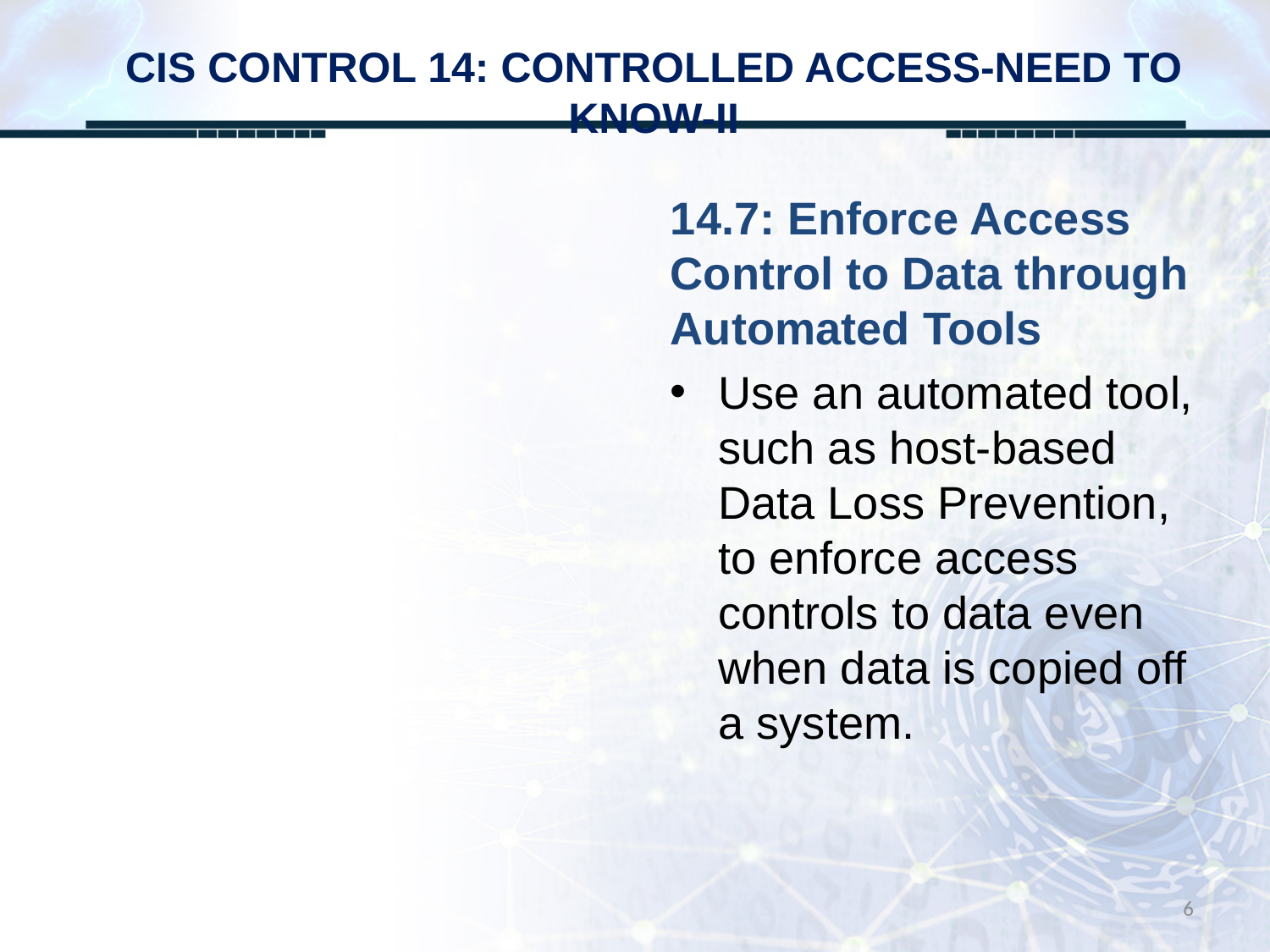

# CIS CONTROL 14: CONTROLLED ACCESS-NEED TO KNOW-II
14.7: Enforce Access Control to Data through Automated Tools
Use an automated tool, such as host-based Data Loss Prevention, to enforce access controls to data even when data is copied off a system.
6